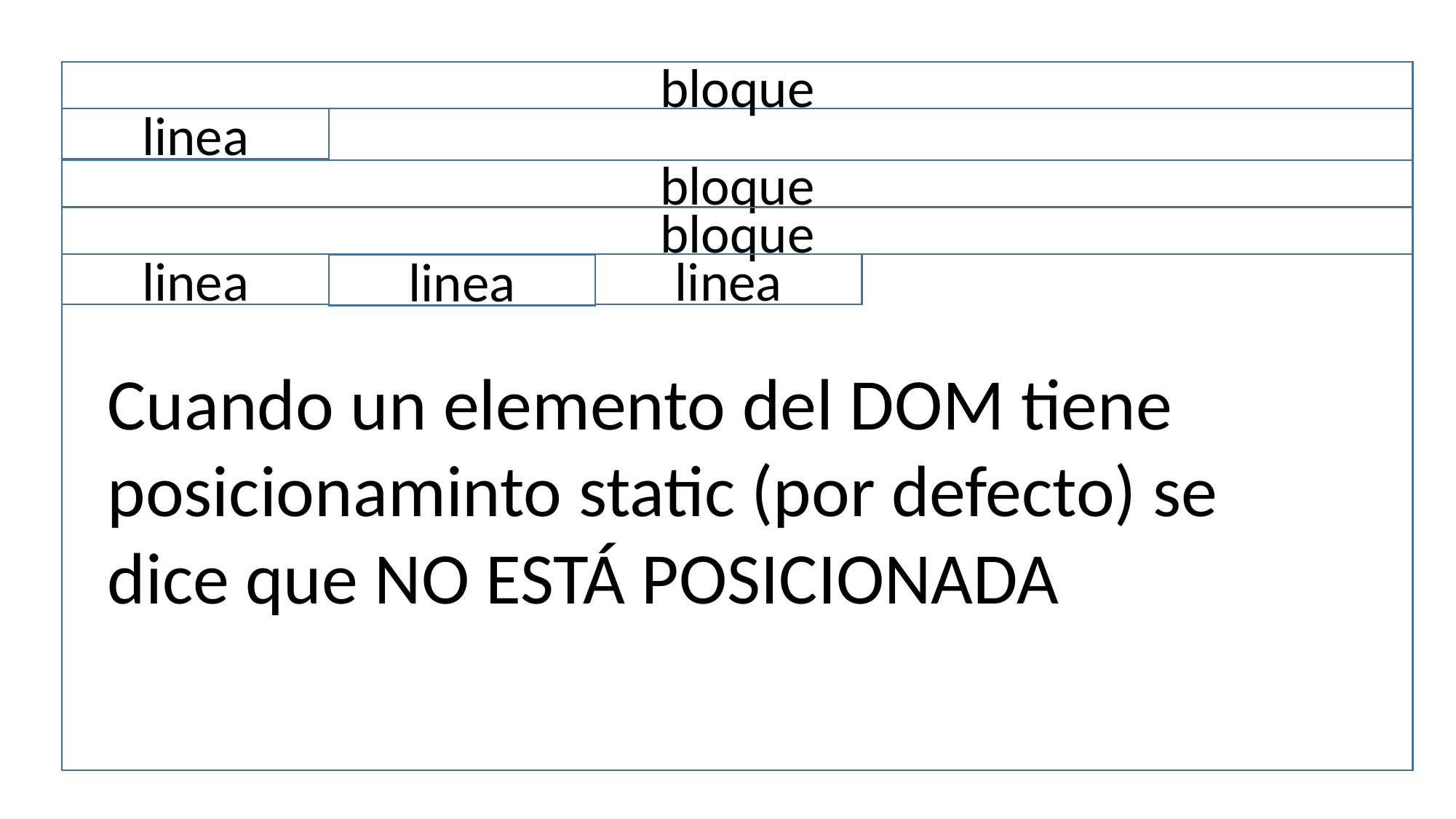

bloque
linea
bloque
bloque
linea
linea
linea
Cuando un elemento del DOM tiene posicionaminto static (por defecto) se dice que NO ESTÁ POSICIONADA